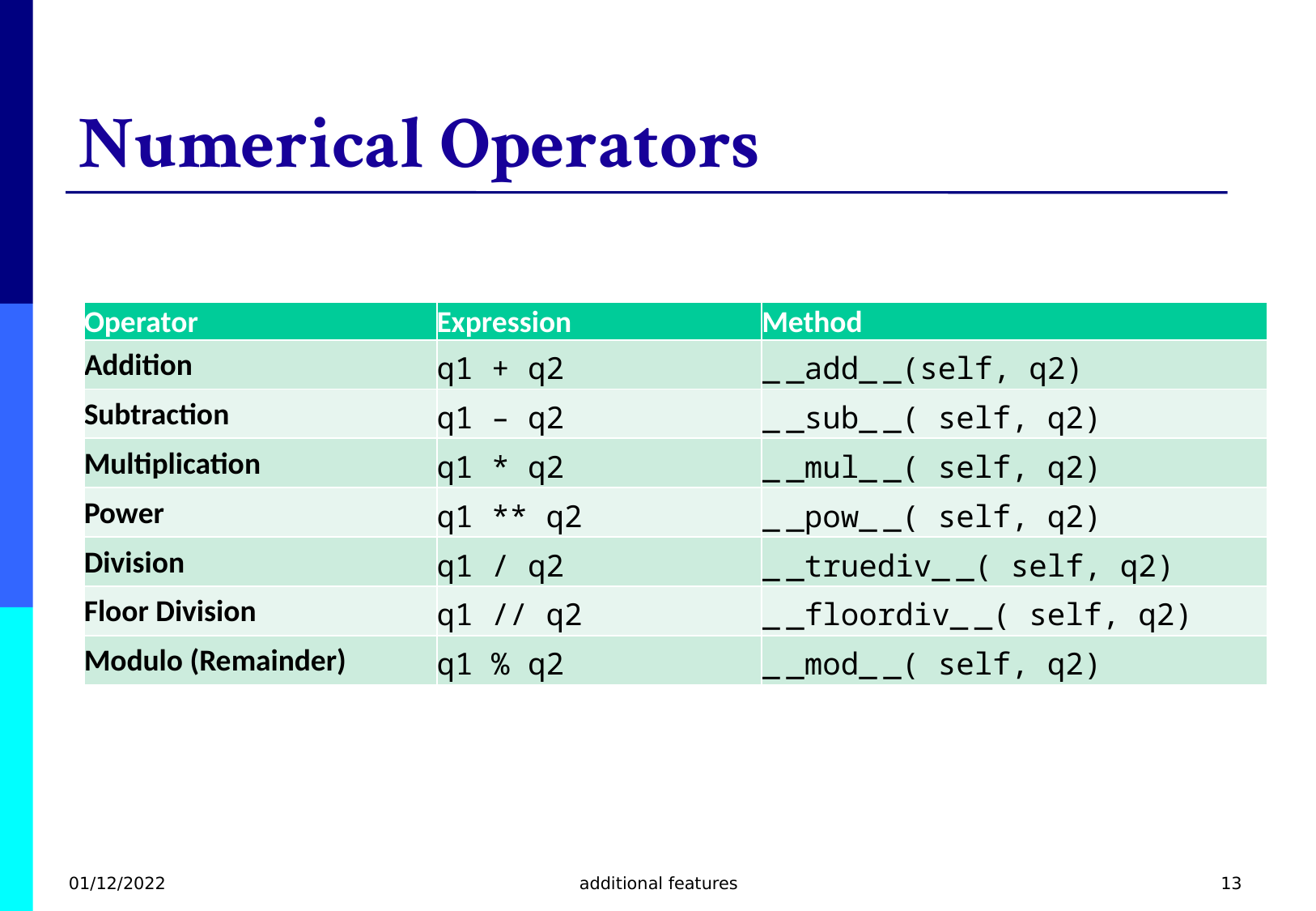

# Numerical Operators
| Operator | Expression | Method |
| --- | --- | --- |
| Addition | q1 + q2 | \_ \_add\_ \_(self, q2) |
| Subtraction | q1 – q2 | \_ \_sub\_ \_( self, q2) |
| Multiplication | q1 \* q2 | \_ \_mul\_ \_( self, q2) |
| Power | q1 \*\* q2 | \_ \_pow\_ \_( self, q2) |
| Division | q1 / q2 | \_ \_truediv\_ \_( self, q2) |
| Floor Division | q1 // q2 | \_ \_floordiv\_ \_( self, q2) |
| Modulo (Remainder) | q1 % q2 | \_ \_mod\_ \_( self, q2) |
01/12/2022
additional features
13